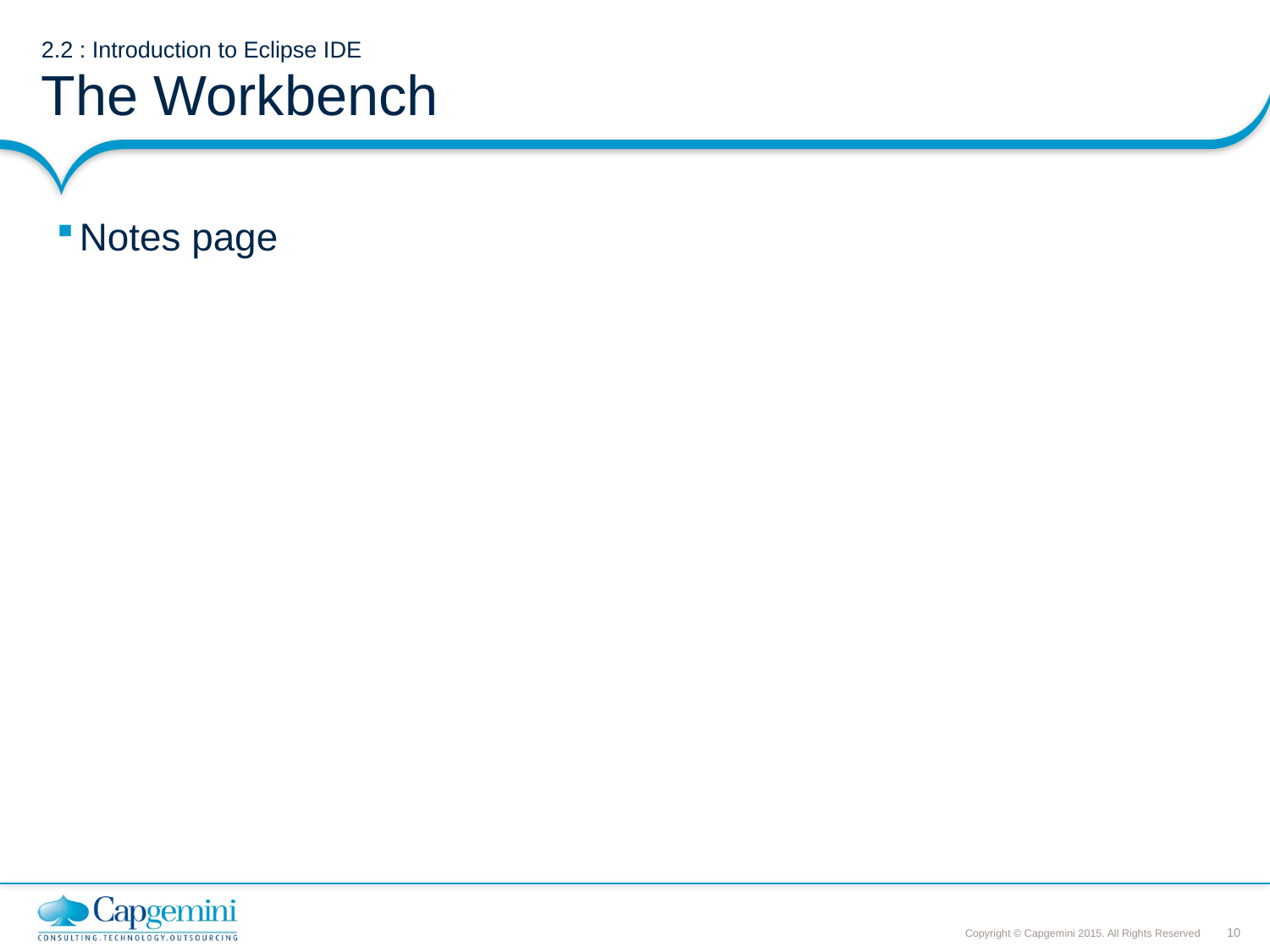

# 2.2 : Introduction to Eclipse IDE The Workbench
Notes page